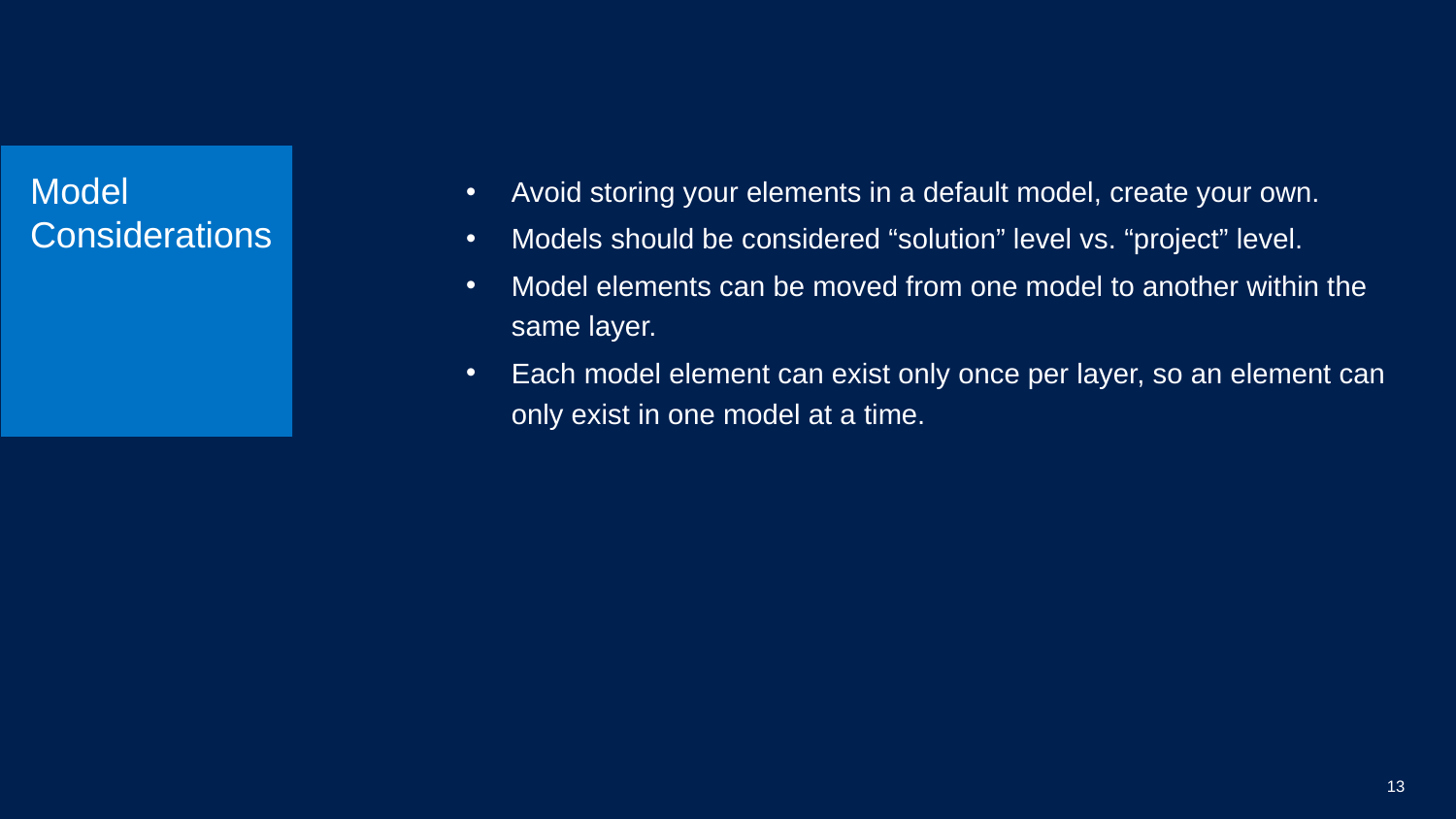

# Model Considerations
Avoid storing your elements in a default model, create your own.
Models should be considered “solution” level vs. “project” level.
Model elements can be moved from one model to another within the same layer.
Each model element can exist only once per layer, so an element can only exist in one model at a time.

13